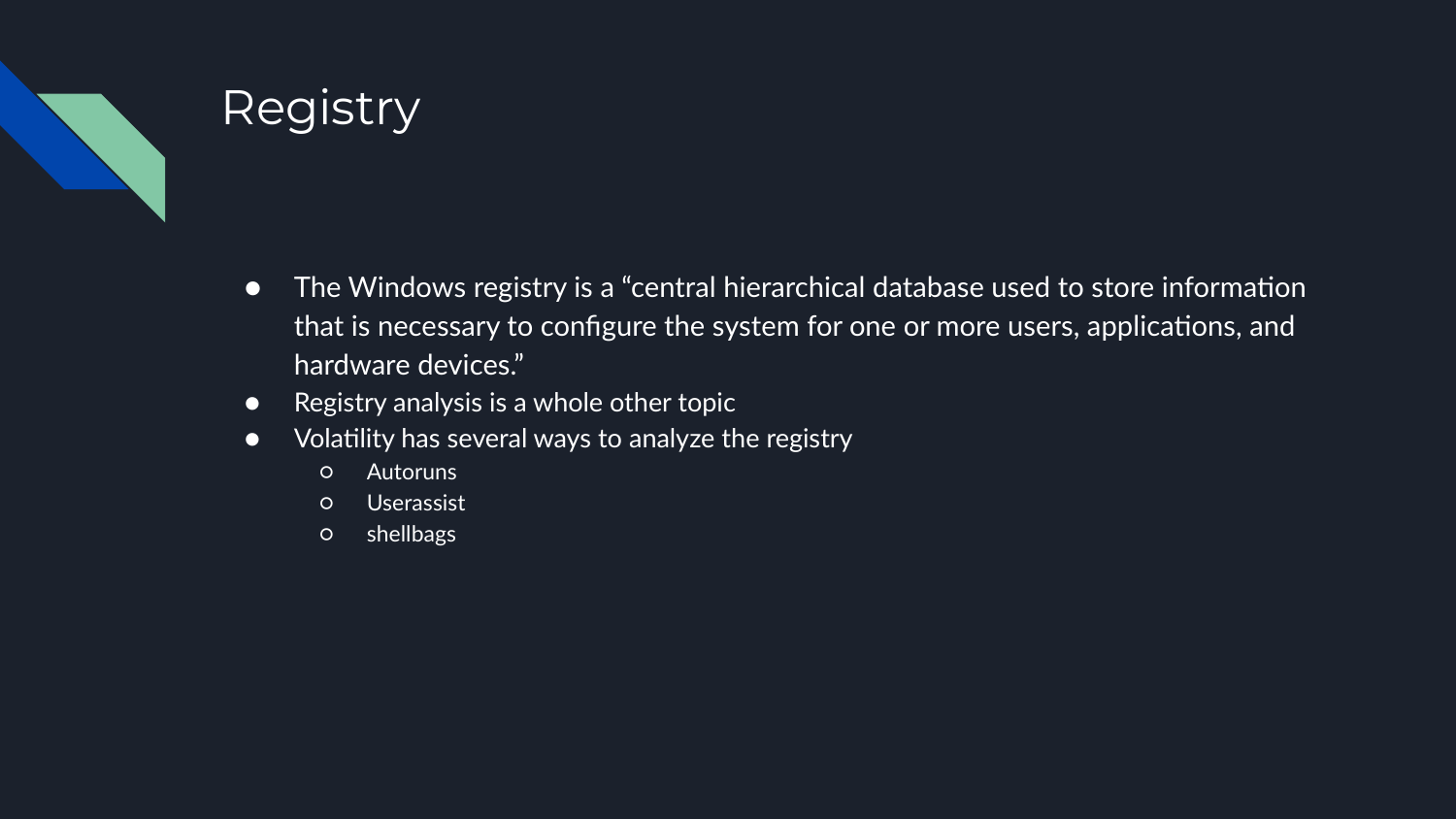

# Registry
The Windows registry is a “central hierarchical database used to store information that is necessary to configure the system for one or more users, applications, and hardware devices.”
Registry analysis is a whole other topic
Volatility has several ways to analyze the registry
Autoruns
Userassist
shellbags